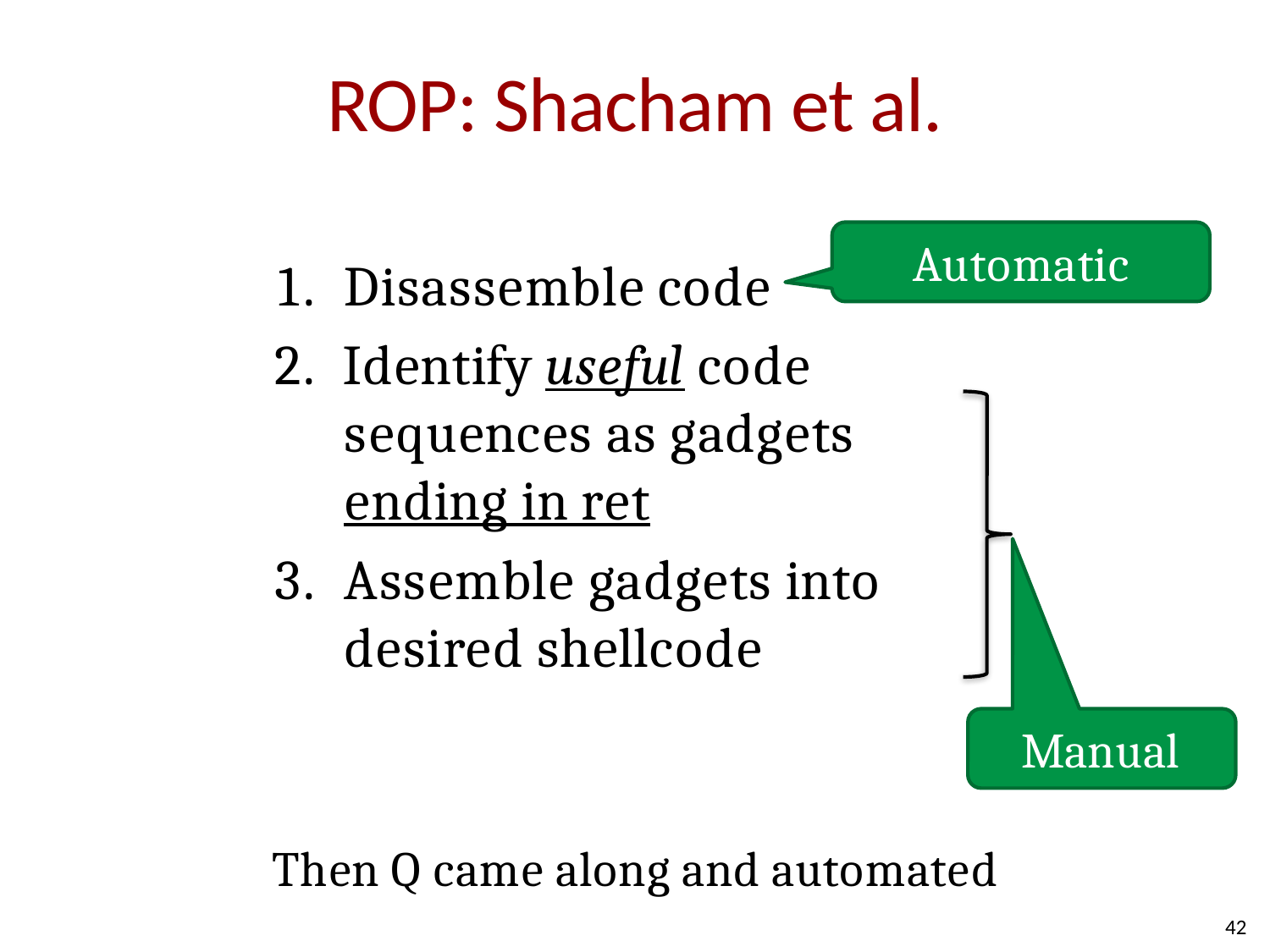

# ROP: Shacham et al.
Automatic
Disassemble code
Identify useful code sequences as gadgets ending in ret
Assemble gadgets into desired shellcode

Manual
Then Q came along and automated
42